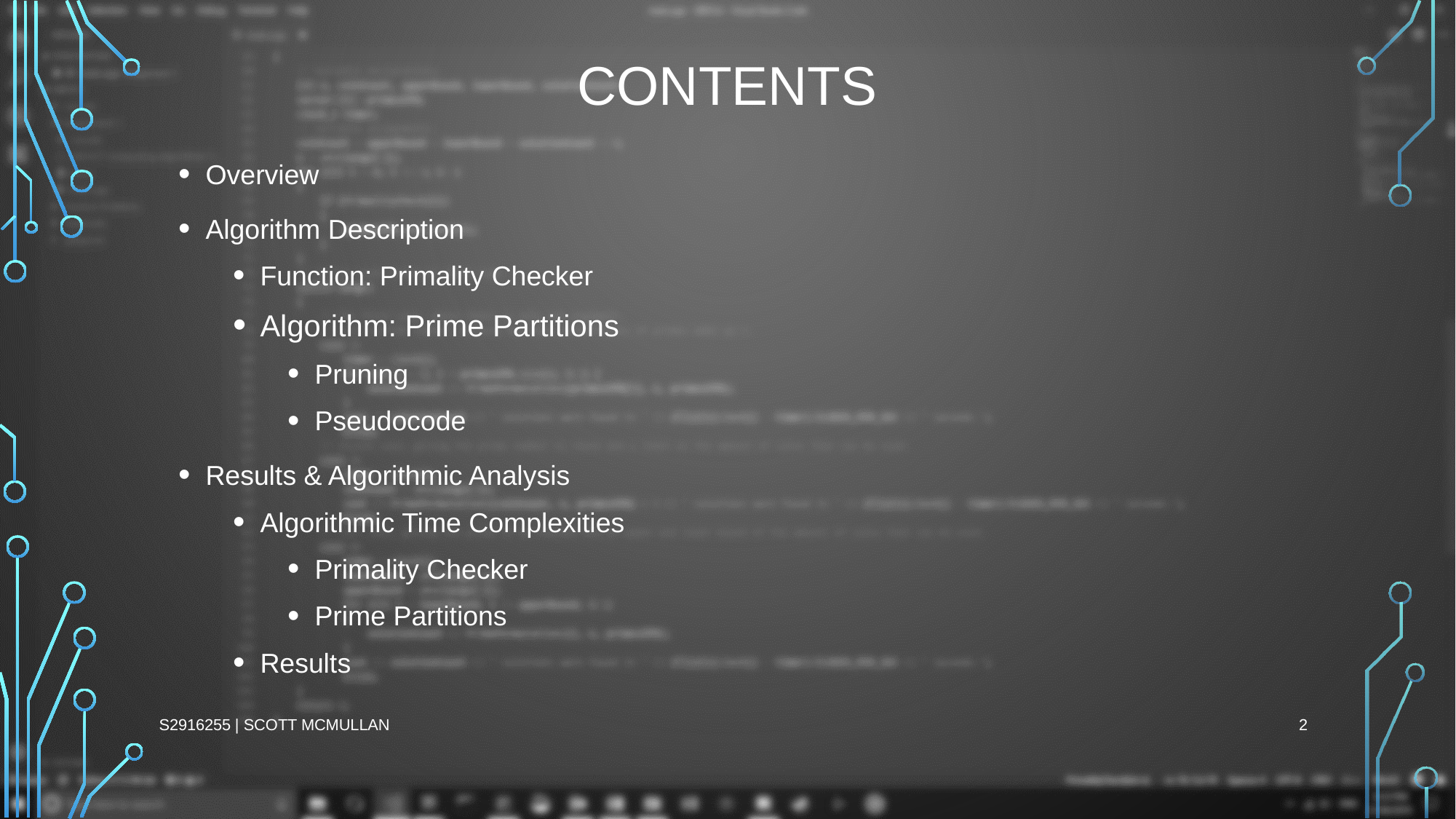

# Contents
Overview
Algorithm Description
Function: Primality Checker
Algorithm: Prime Partitions
Pruning
Pseudocode
Results & Algorithmic Analysis
Algorithmic Time Complexities
Primality Checker
Prime Partitions
Results

s2916255 | Scott McMullan
2